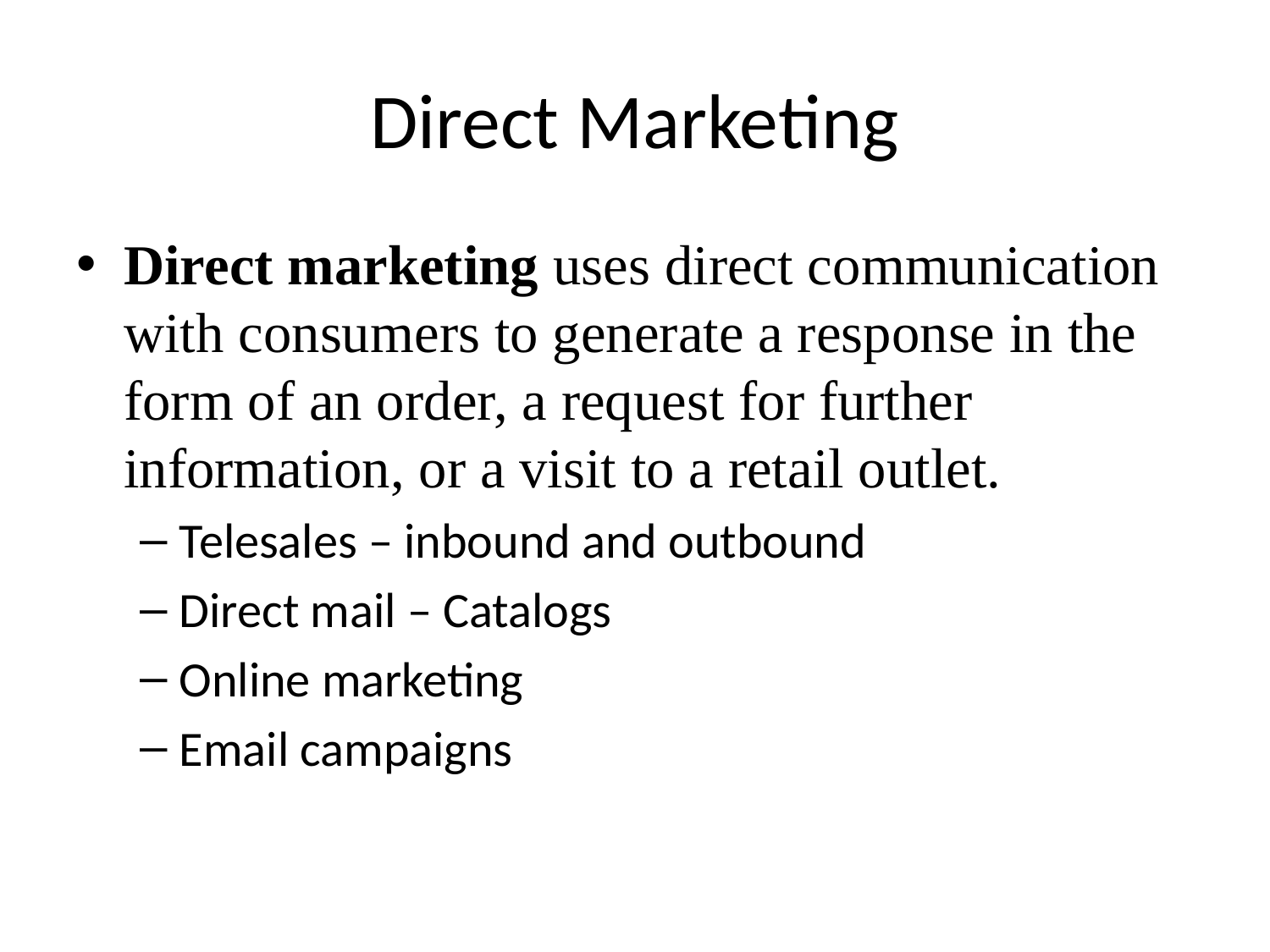

# Direct Marketing
Direct marketing uses direct communication with consumers to generate a response in the form of an order, a request for further information, or a visit to a retail outlet.
Telesales – inbound and outbound
Direct mail – Catalogs
Online marketing
Email campaigns